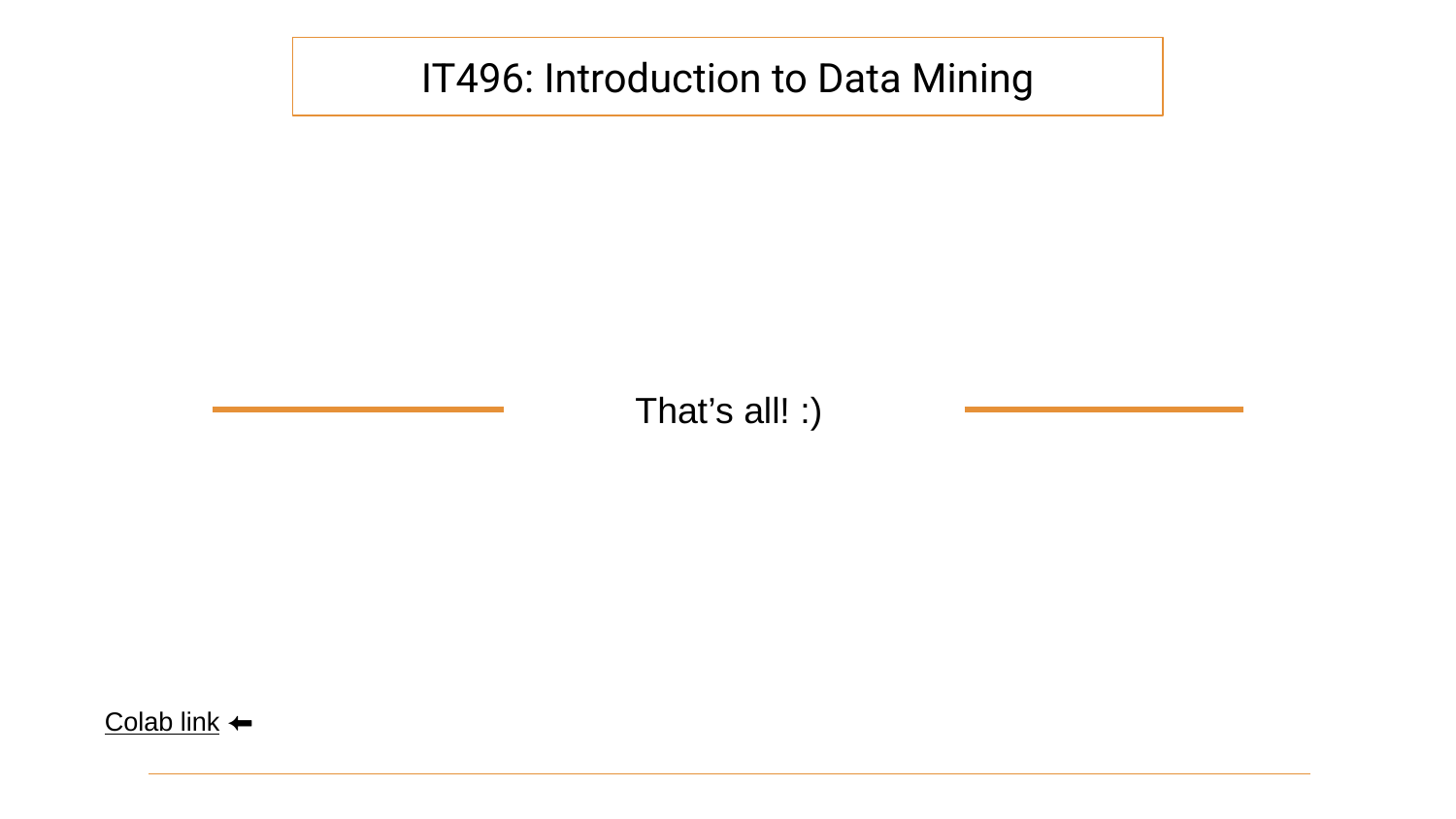

IT496: Introduction to Data Mining
That’s all! :)
Colab link ⬅️